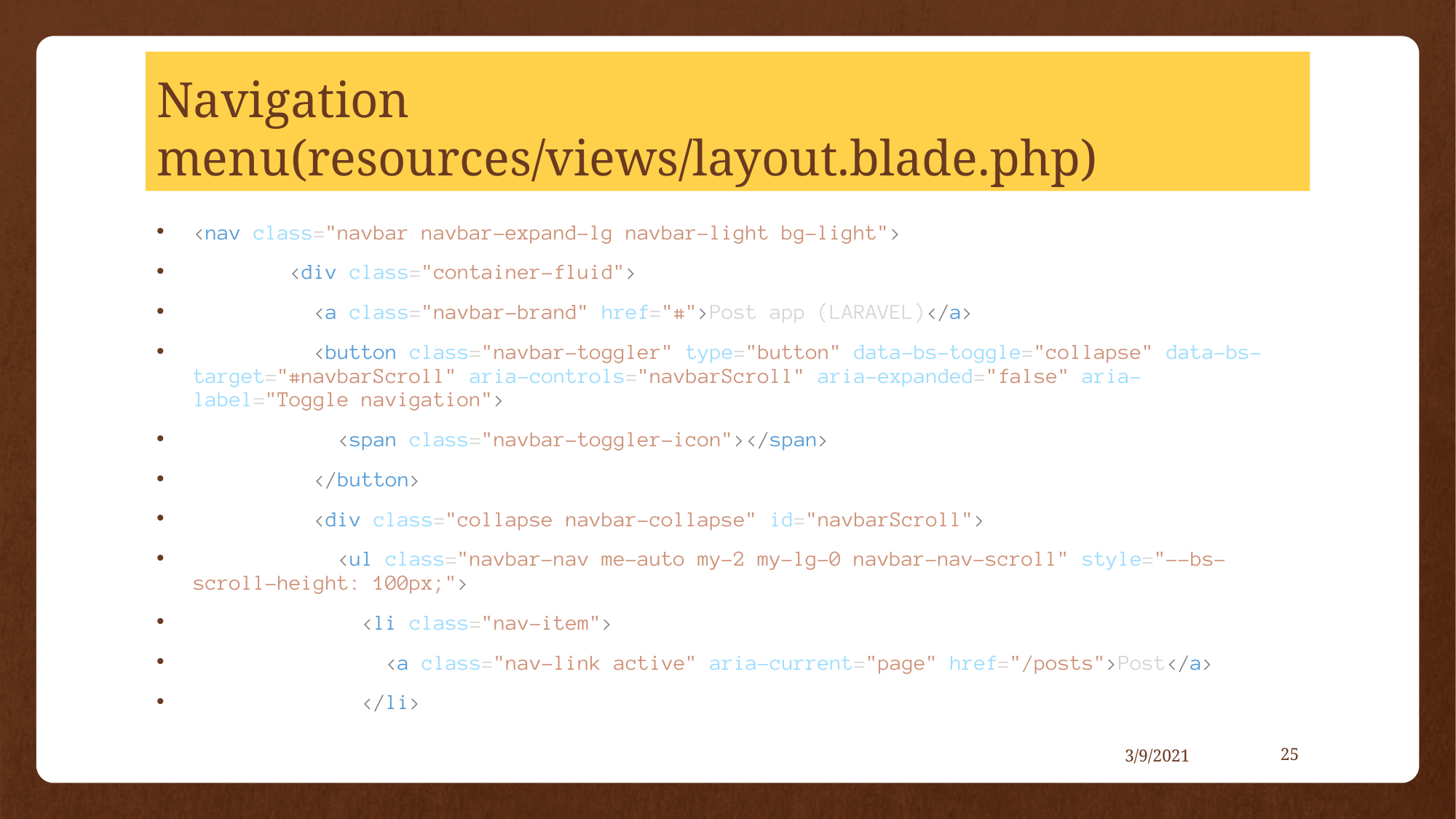

# Navigation menu(resources/views/layout.blade.php)
<nav class="navbar navbar-expand-lg navbar-light bg-light">
        <div class="container-fluid">
          <a class="navbar-brand" href="#">Post app (LARAVEL)</a>
          <button class="navbar-toggler" type="button" data-bs-toggle="collapse" data-bs-target="#navbarScroll" aria-controls="navbarScroll" aria-expanded="false" aria-label="Toggle navigation">
            <span class="navbar-toggler-icon"></span>
          </button>
          <div class="collapse navbar-collapse" id="navbarScroll">
            <ul class="navbar-nav me-auto my-2 my-lg-0 navbar-nav-scroll" style="--bs-scroll-height: 100px;">
              <li class="nav-item">
                <a class="nav-link active" aria-current="page" href="/posts">Post</a>
              </li>

3/9/2021
25